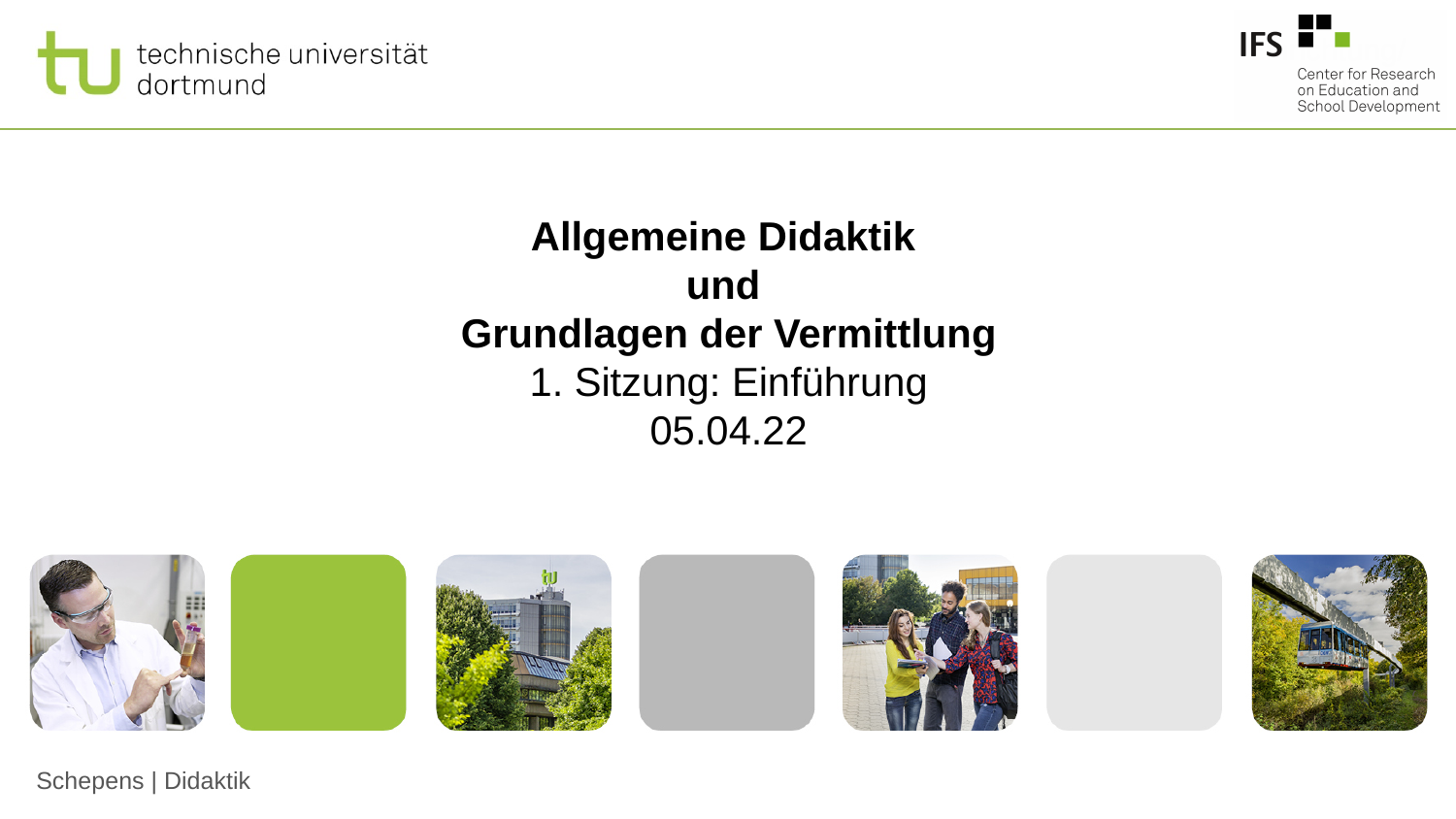

Allgemeine Didaktik
und
Grundlagen der Vermittlung
1. Sitzung: Einführung
05.04.22